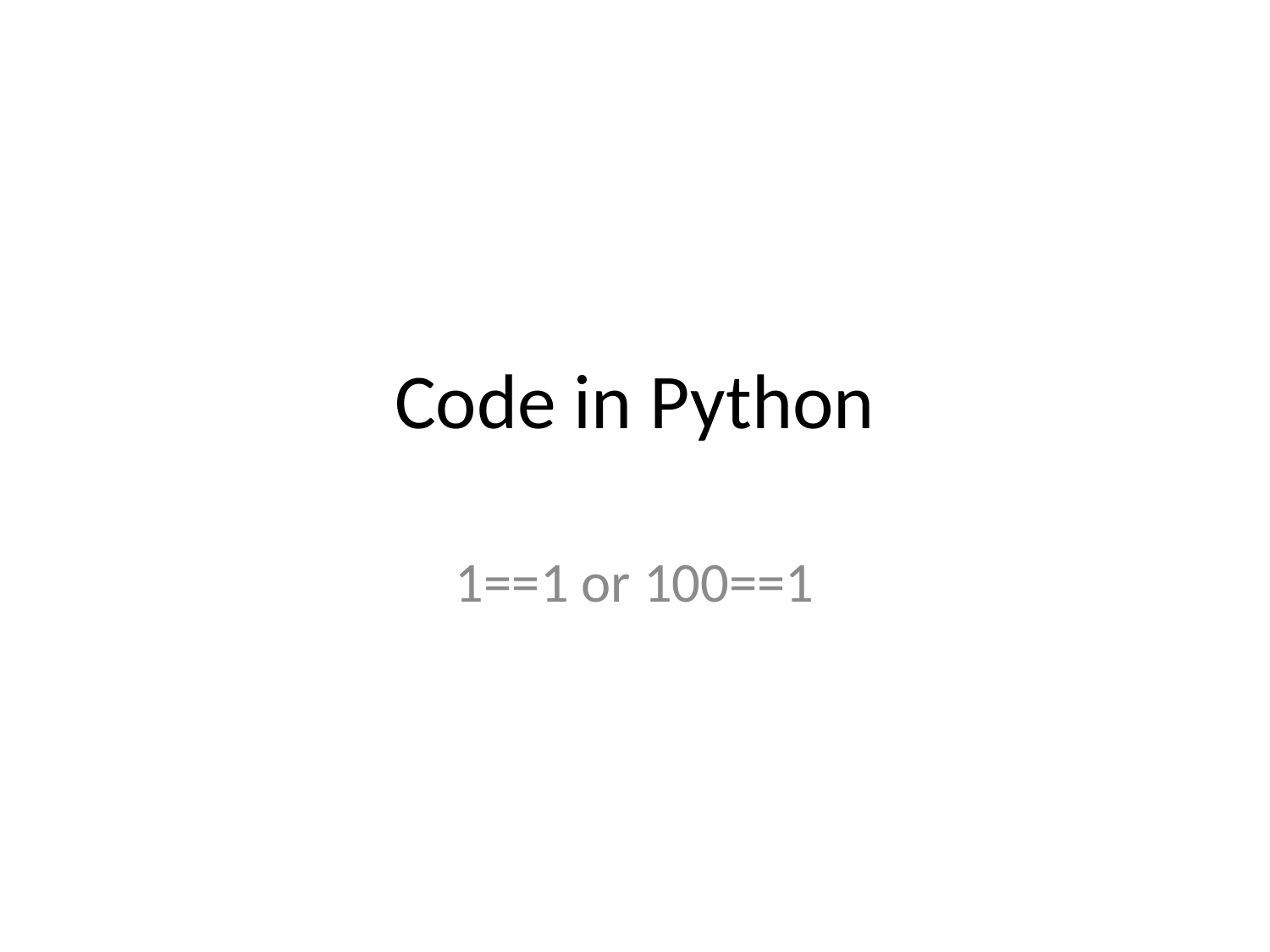

# Code in Python
1==1 or 100==1